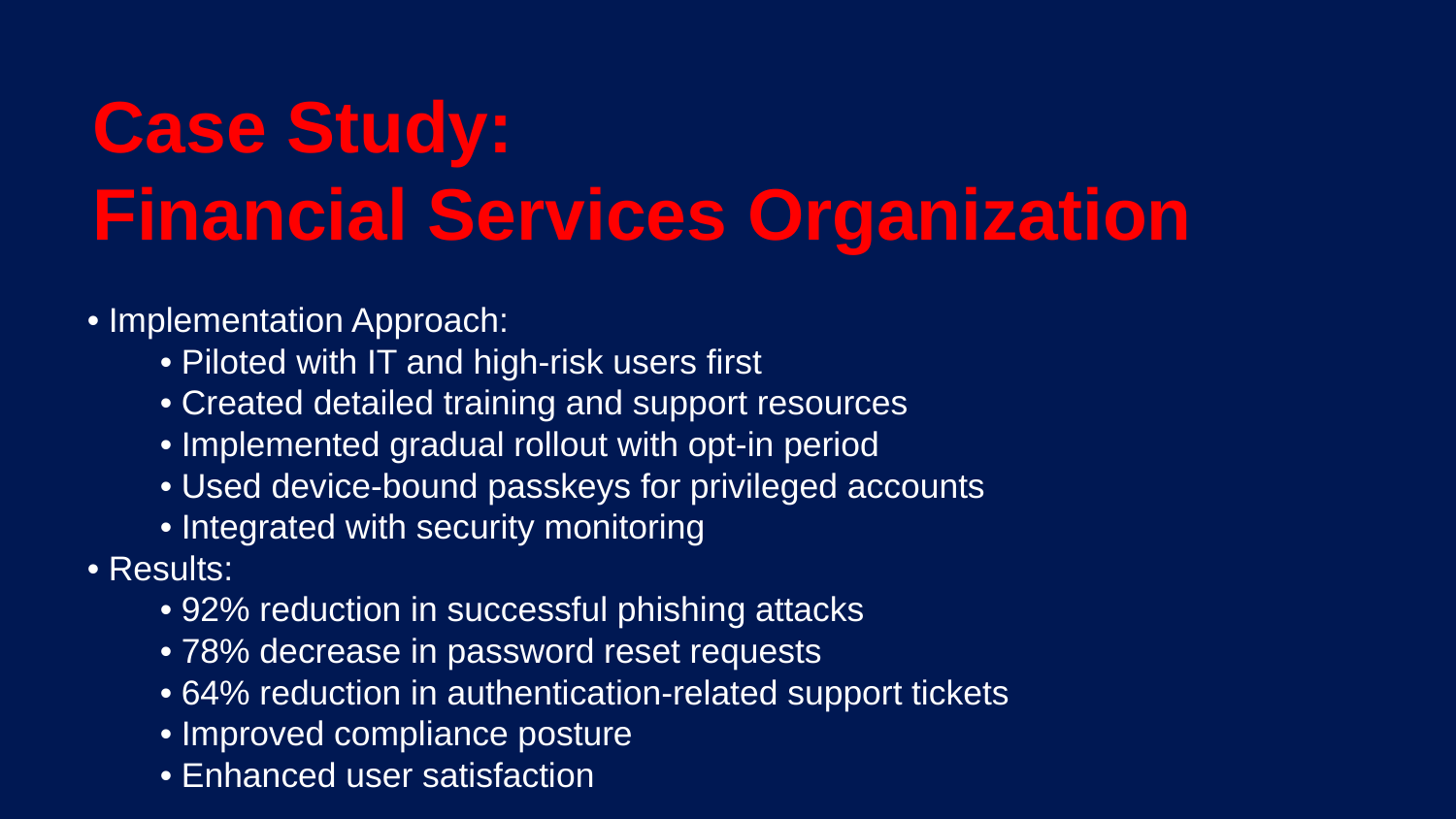

Case Study:
Financial Services Organization
• Implementation Approach:
• Piloted with IT and high-risk users first
• Created detailed training and support resources
• Implemented gradual rollout with opt-in period
• Used device-bound passkeys for privileged accounts
• Integrated with security monitoring
• Results:
• 92% reduction in successful phishing attacks
• 78% decrease in password reset requests
• 64% reduction in authentication-related support tickets
• Improved compliance posture
• Enhanced user satisfaction